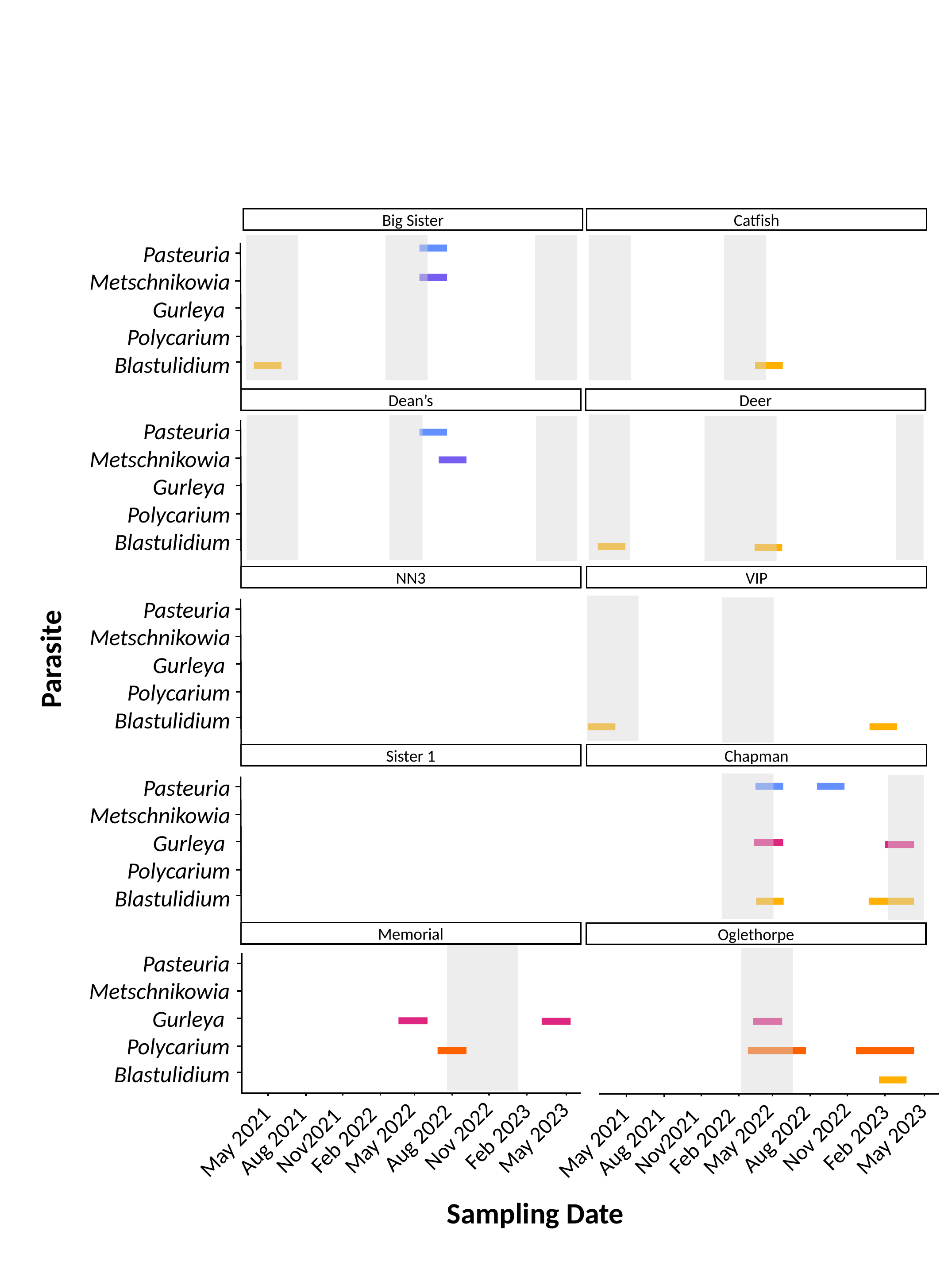

Big Sister
Catfish

Pasteuria
Metschnikowia
Gurleya
Polycarium
Blastulidium

Deer
Dean’s

Pasteuria
Metschnikowia
Gurleya
Polycarium
Blastulidium

Parasite

NN3
VIP
Pasteuria
Metschnikowia
Gurleya
Polycarium
Blastulidium

Sister 1
Chapman
Pasteuria
Metschnikowia
Gurleya
Polycarium
Blastulidium

Memorial
Oglethorpe
Pasteuria
Metschnikowia
Gurleya
Polycarium
Blastulidium

Nov 2022
May 2023
May 2022
Feb 2023
Aug 2022
May 2021
Feb 2022
Aug 2021
Nov2021

Nov 2022
May 2023
May 2022
Feb 2023
Aug 2022
May 2021
Feb 2022
Aug 2021
Nov2021

Sampling Date